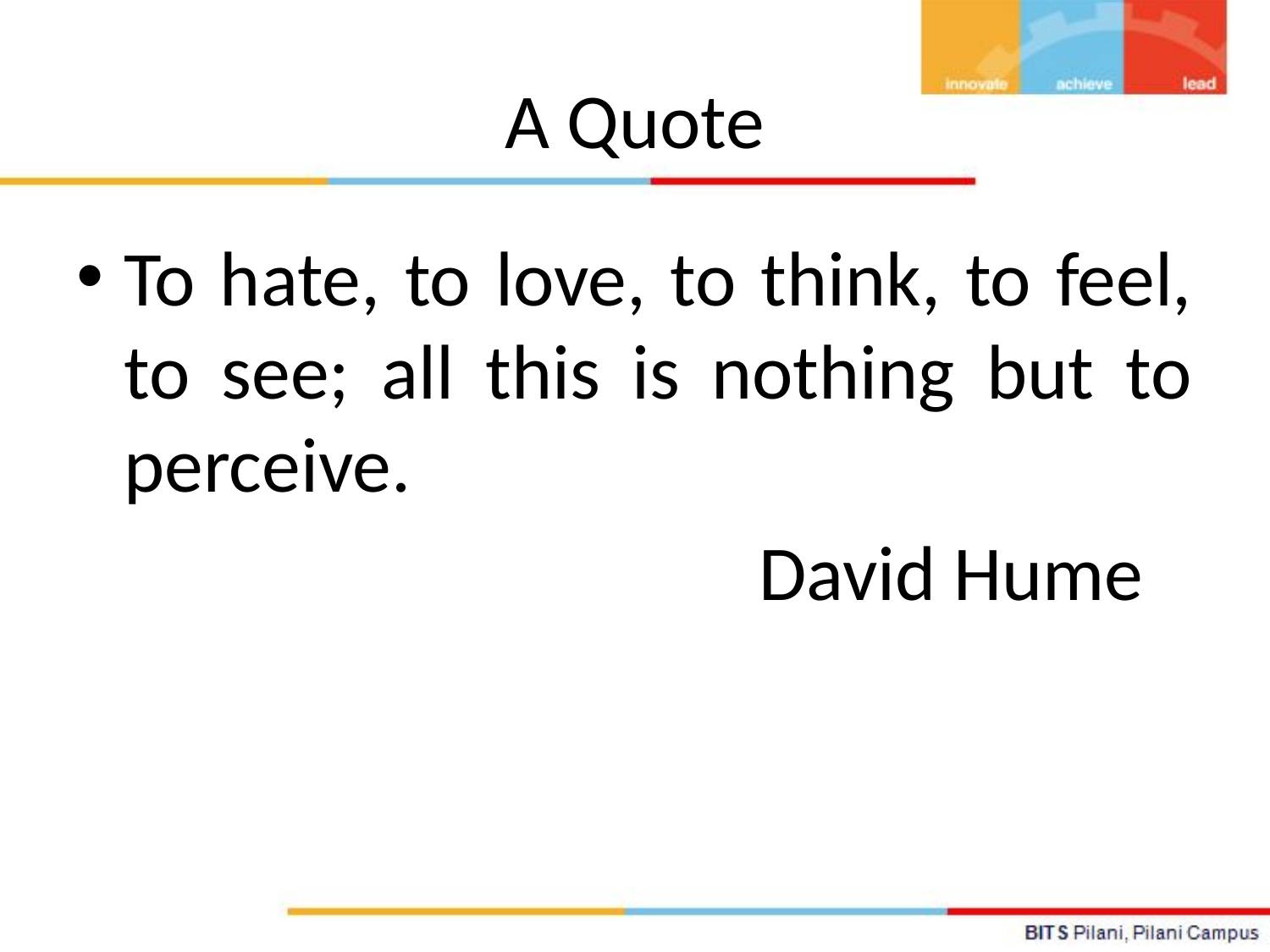

# A Quote
To hate, to love, to think, to feel, to see; all this is nothing but to perceive.
						David Hume